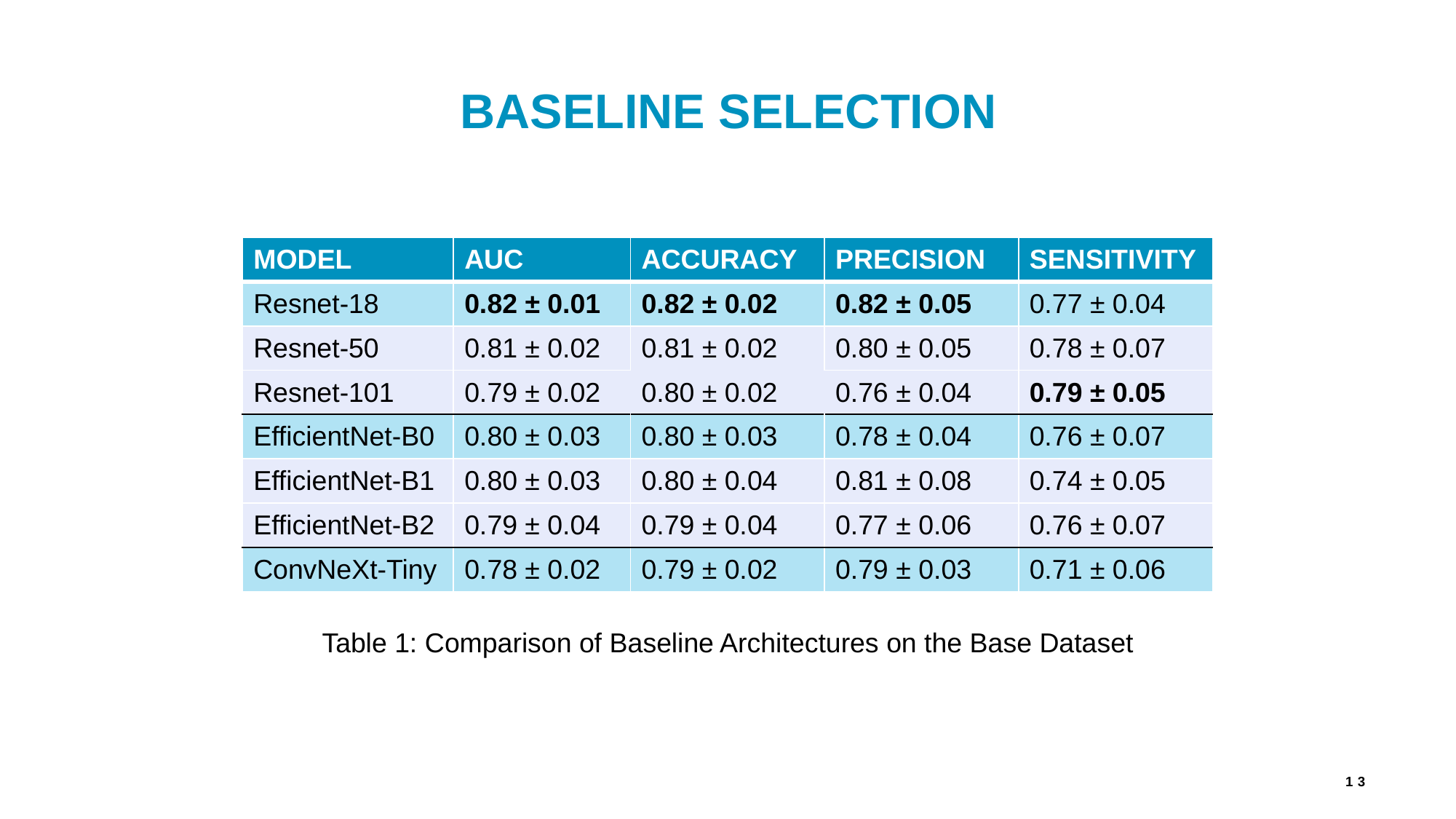

BASELINE SELECTION
| MODEL | AUC | ACCURACY | PRECISION | SENSITIVITY |
| --- | --- | --- | --- | --- |
| Resnet-18 | 0.82 ± 0.01 | 0.82 ± 0.02 | 0.82 ± 0.05 | 0.77 ± 0.04 |
| Resnet-50 | 0.81 ± 0.02 | 0.81 ± 0.02 | 0.80 ± 0.05 | 0.78 ± 0.07 |
| Resnet-101 | 0.79 ± 0.02 | 0.80 ± 0.02 | 0.76 ± 0.04 | 0.79 ± 0.05 |
| EfficientNet-B0 | 0.80 ± 0.03 | 0.80 ± 0.03 | 0.78 ± 0.04 | 0.76 ± 0.07 |
| EfficientNet-B1 | 0.80 ± 0.03 | 0.80 ± 0.04 | 0.81 ± 0.08 | 0.74 ± 0.05 |
| EfficientNet-B2 | 0.79 ± 0.04 | 0.79 ± 0.04 | 0.77 ± 0.06 | 0.76 ± 0.07 |
| ConvNeXt-Tiny | 0.78 ± 0.02 | 0.79 ± 0.02 | 0.79 ± 0.03 | 0.71 ± 0.06 |
Table 1: Comparison of Baseline Architectures on the Base Dataset
13